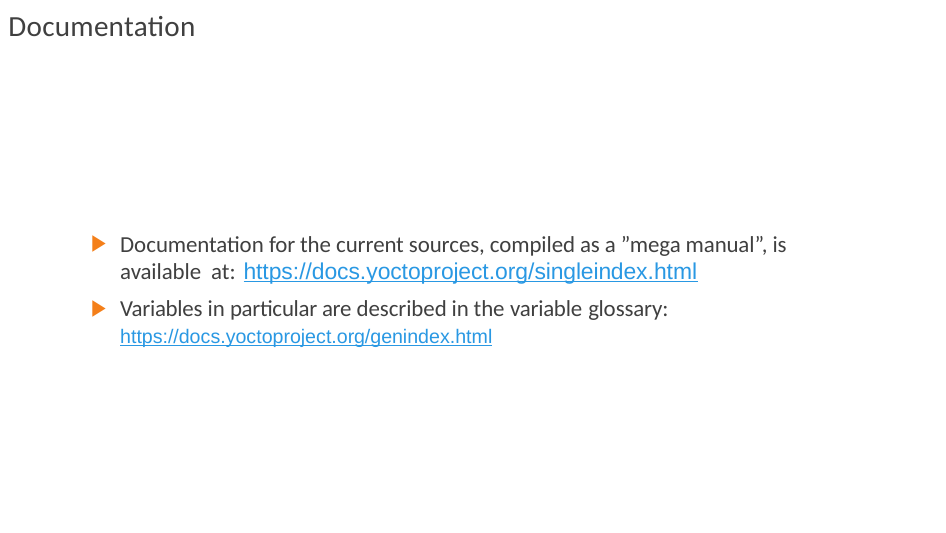

# Documentation
Documentation for the current sources, compiled as a ”mega manual”, is available  at: https://docs.yoctoproject.org/singleindex.html
Variables in particular are described in the variable glossary:
https://docs.yoctoproject.org/genindex.html
21/300
Remake by Mao Huynh